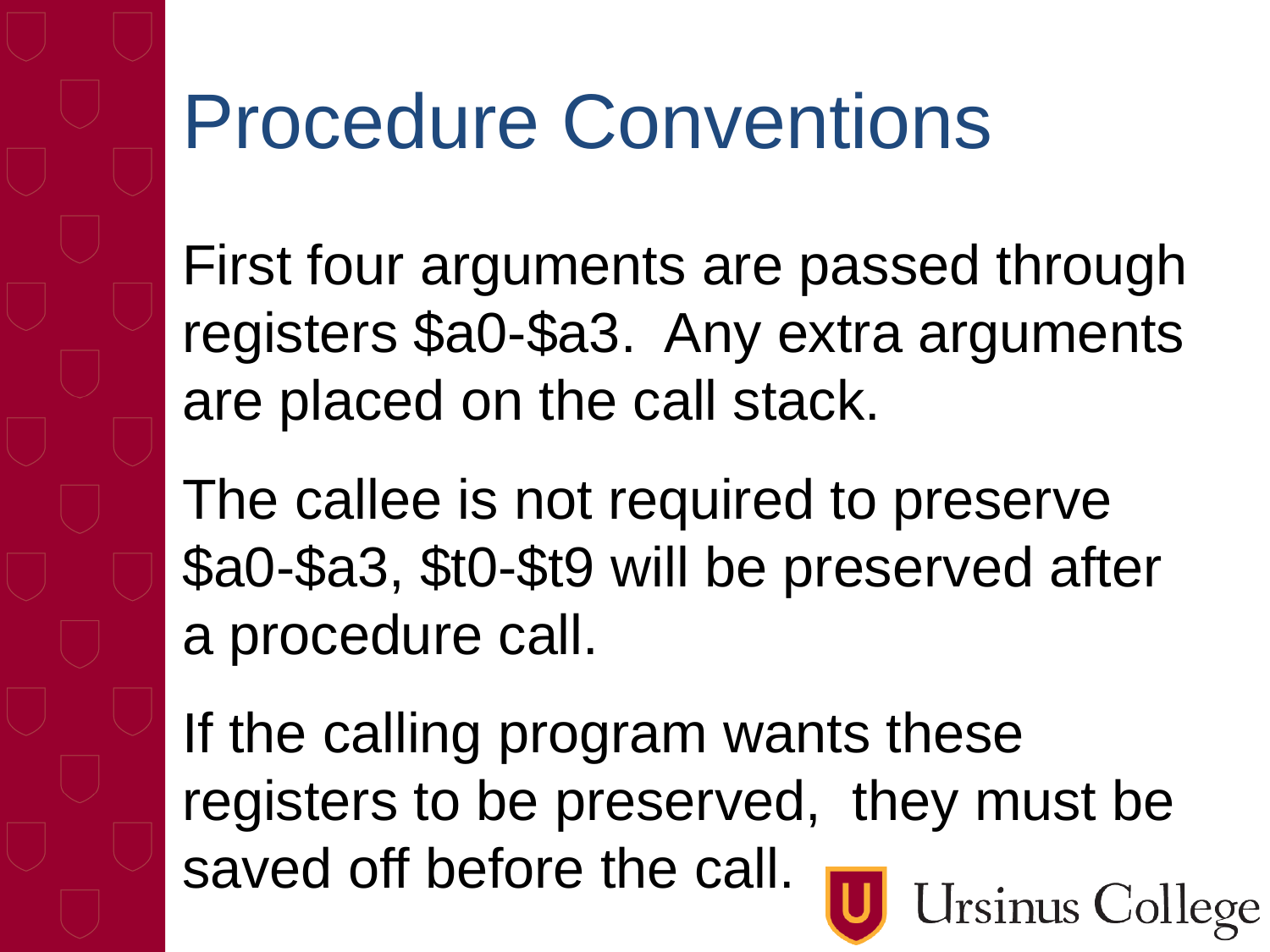

# Procedure Conventions
First four arguments are passed through registers $a0-$a3.  Any extra arguments are placed on the call stack.

The callee is not required to preserve $a0-$a3, $t0-$t9 will be preserved after a procedure call.

If the calling program wants these registers to be preserved,  they must be saved off before the call.